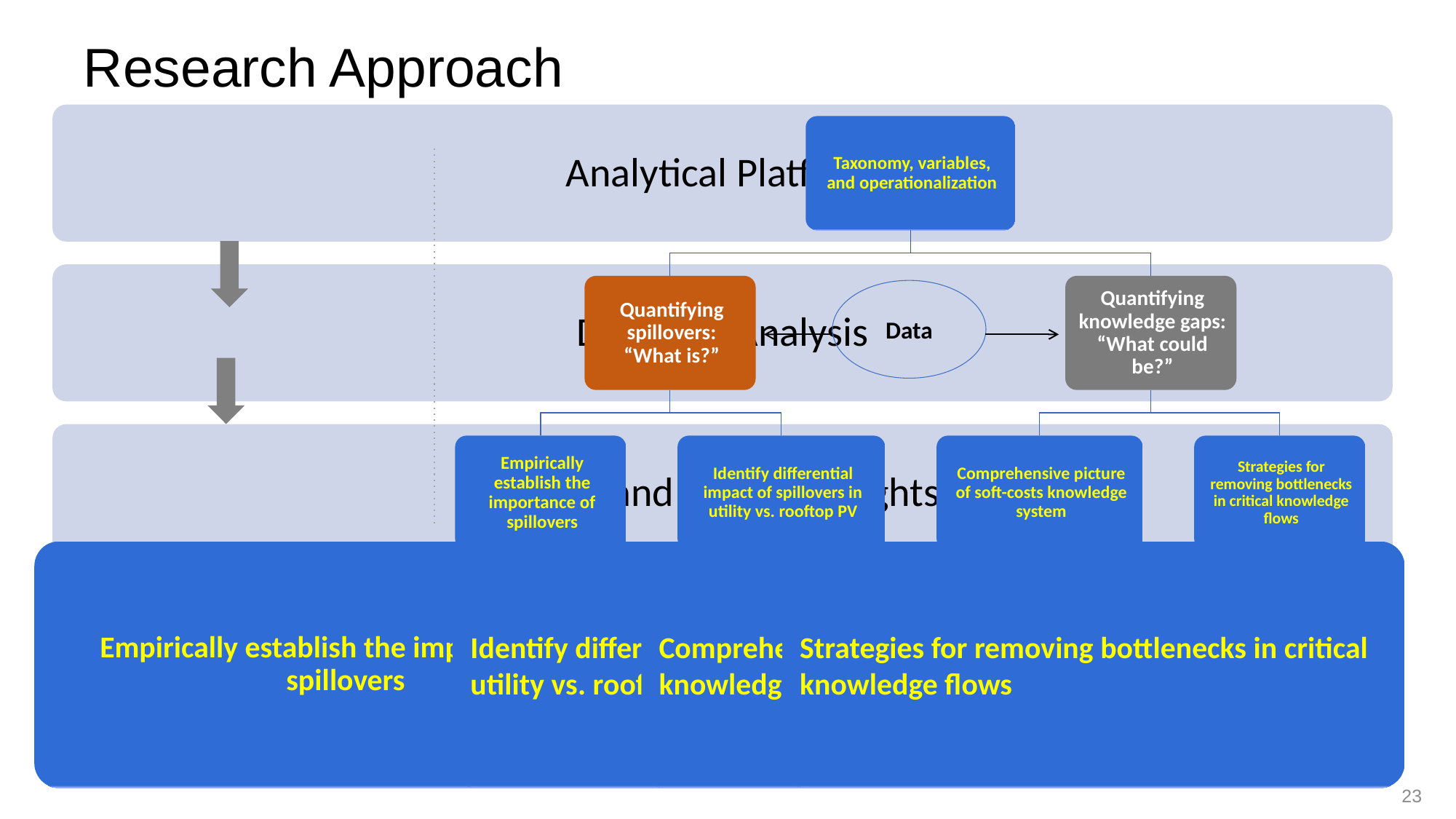

Policy and Market Insights
Data and Analysis
Analytical Platform
Taxonomy, variables, and operationalization
Quantifying spillovers: “What is?”
Empirically establish the importance of spillovers
Identify differential impact of spillovers in utility vs. rooftop PV
Quantifying knowledge gaps: “What could be?”
Comprehensive picture of soft-costs knowledge system
Strategies for removing bottlenecks in critical knowledge flows
# Research Approach

Data

Empirically establish the importance of spillovers

Identify differential impact of spillovers in utility vs. rooftop PV

Comprehensive picture of soft-costs knowledge system

Strategies for removing bottlenecks in critical knowledge flows
23